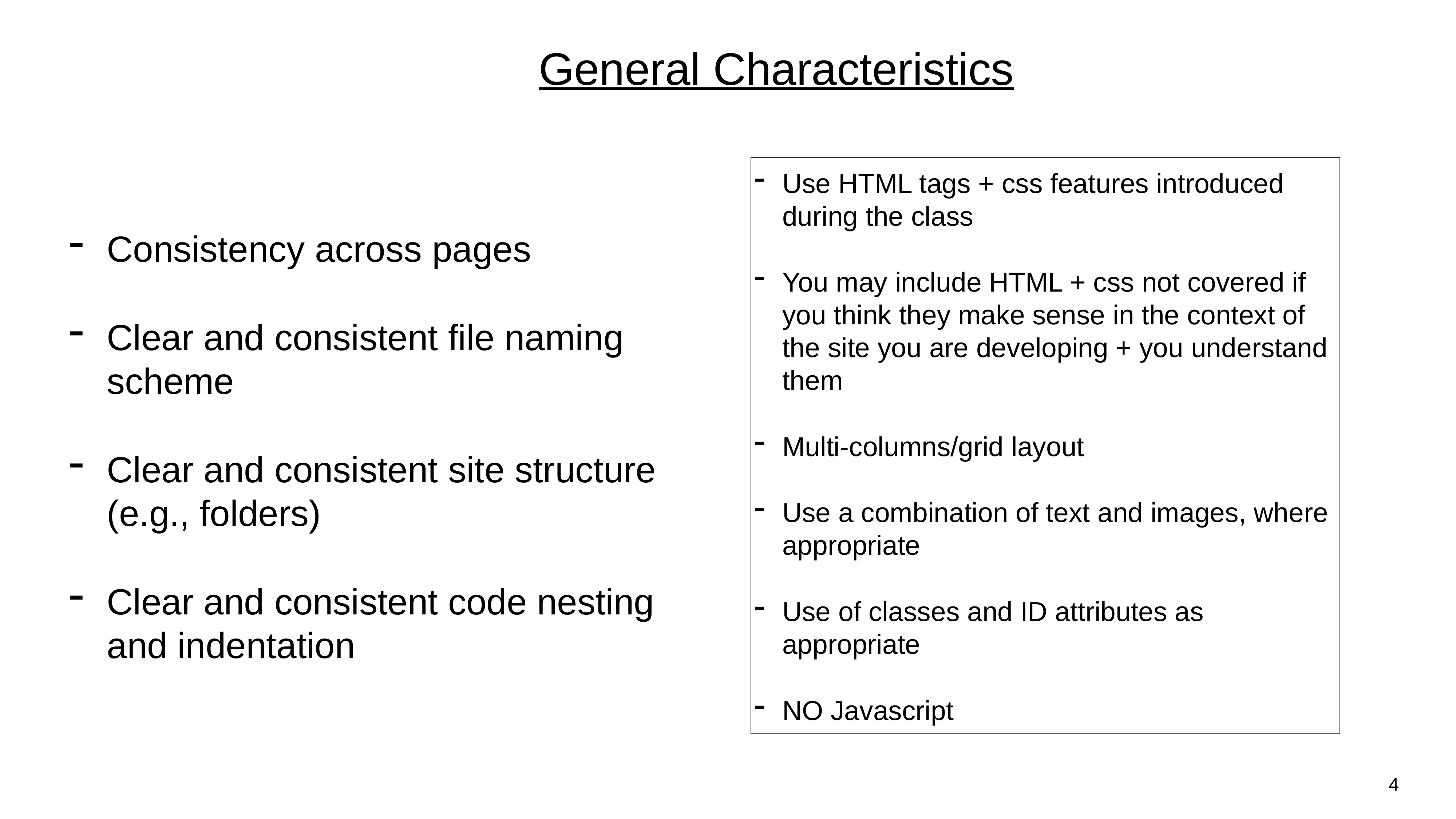

General Characteristics
Consistency across pages
Clear and consistent file naming scheme
Clear and consistent site structure (e.g., folders)
Clear and consistent code nesting and indentation
Use HTML tags + css features introduced during the class
You may include HTML + css not covered if you think they make sense in the context of the site you are developing + you understand them
Multi-columns/grid layout
Use a combination of text and images, where appropriate
Use of classes and ID attributes as appropriate
NO Javascript
4